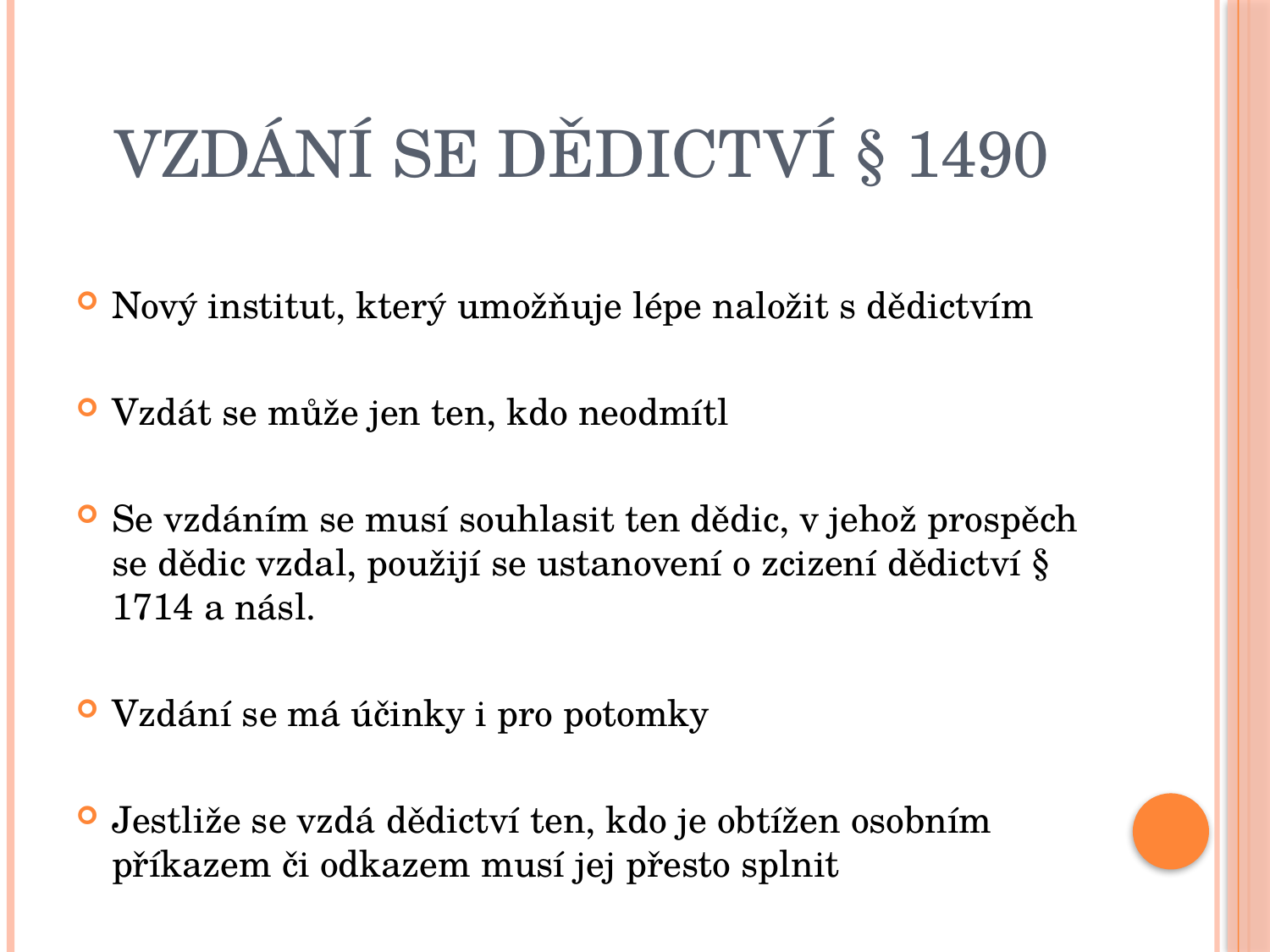

# Vzdání se dědictví § 1490

Nový institut, který umožňuje lépe naložit s dědictvím

Vzdát se může jen ten, kdo neodmítl

Se vzdáním se musí souhlasit ten dědic, v jehož prospěch se dědic vzdal, použijí se ustanovení o zcizení dědictví § 1714 a násl.

Vzdání se má účinky i pro potomky

Jestliže se vzdá dědictví ten, kdo je obtížen osobním příkazem či odkazem musí jej přesto splnit